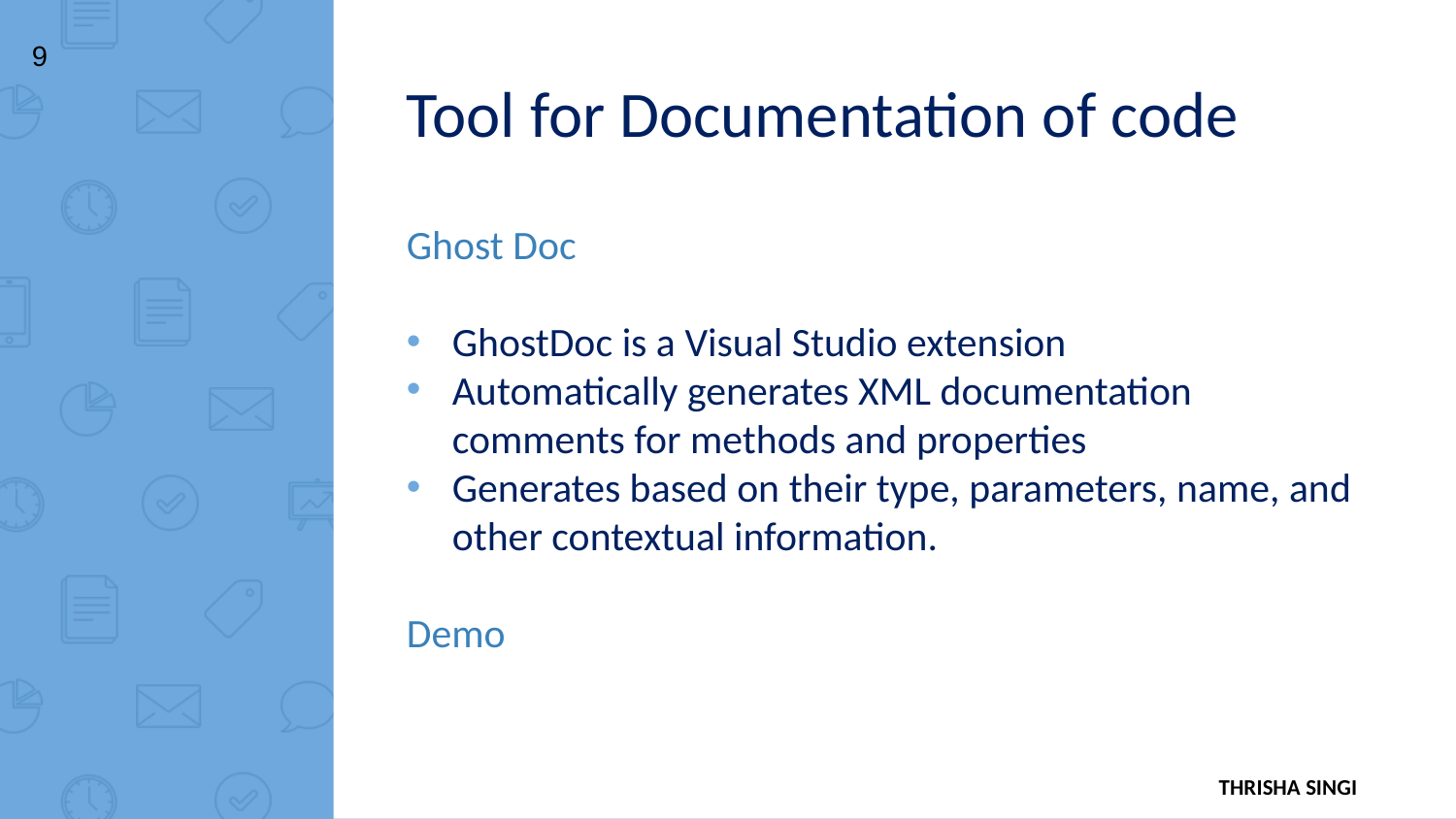

9
Tool for Documentation of code
Ghost Doc

GhostDoc is a Visual Studio extension
Automatically generates XML documentation comments for methods and properties
Generates based on their type, parameters, name, and other contextual information.

Demo

THRISHA SINGI